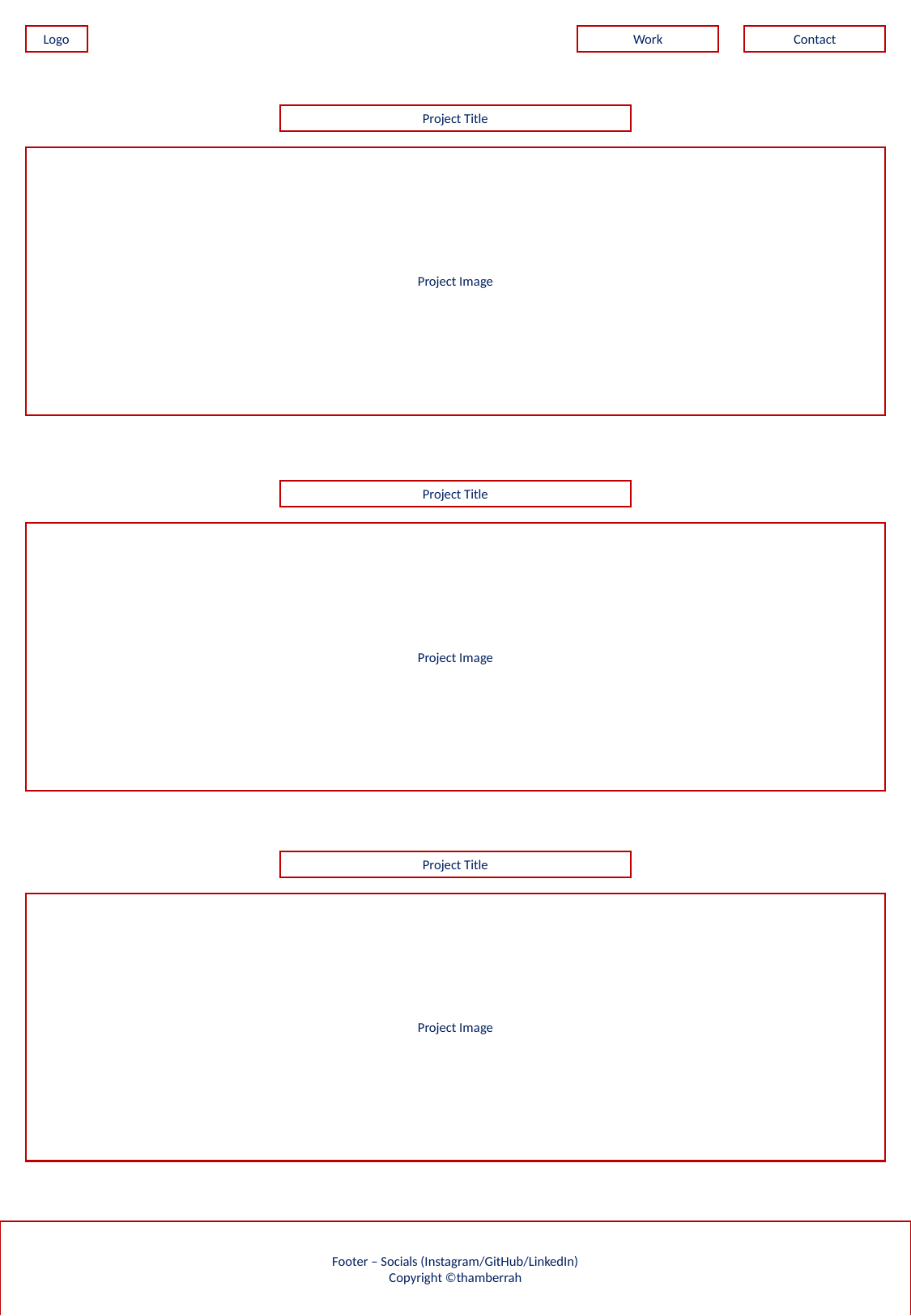

Logo
Work
Contact
Project Title
Project Image
Project Title
Project Image
Project Title
Project Image
Footer – Socials (Instagram/GitHub/LinkedIn)
Copyright ©thamberrah